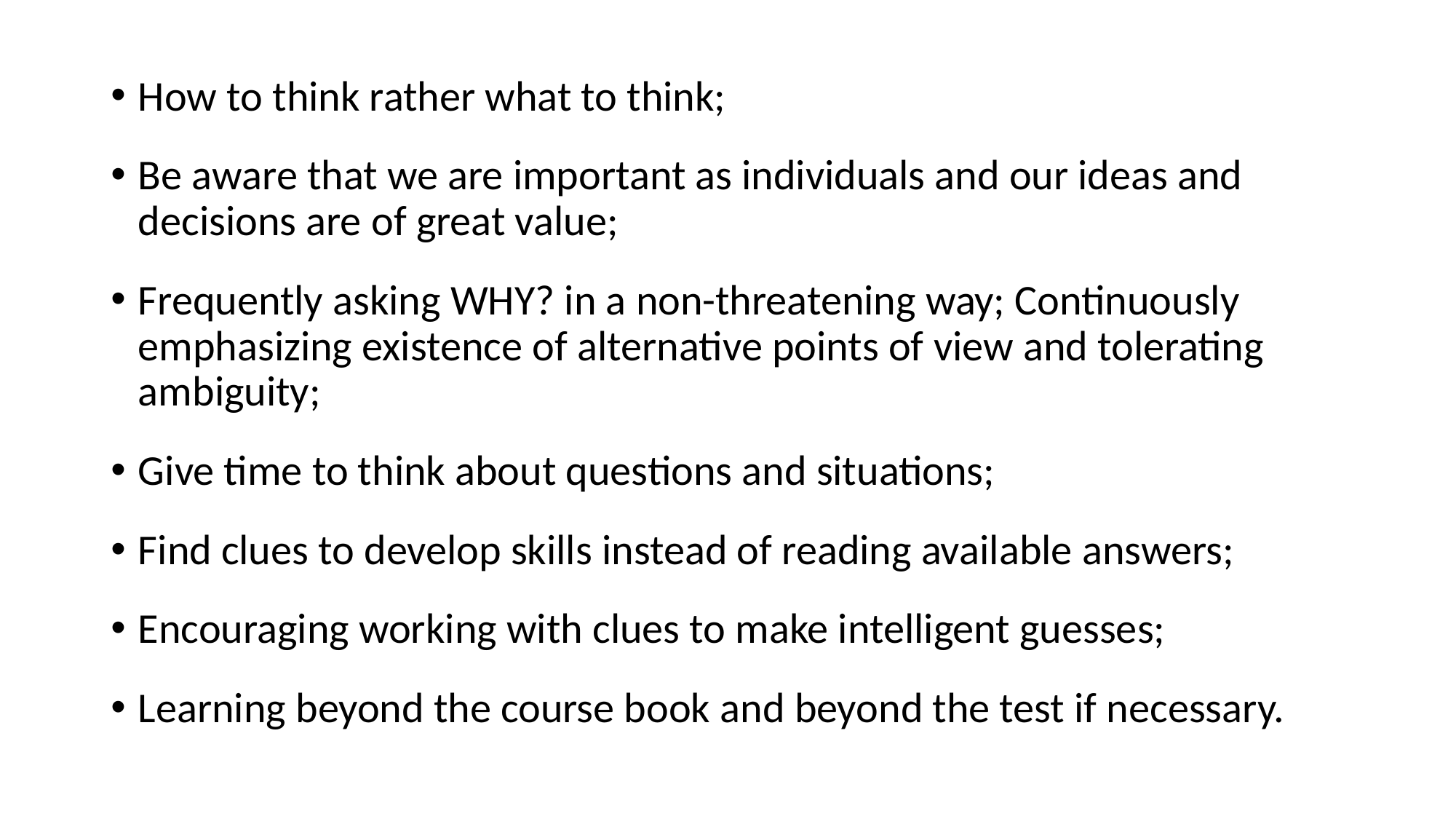

How to think rather what to think;
Be aware that we are important as individuals and our ideas and decisions are of great value;
Frequently asking WHY? in a non-threatening way; Continuously emphasizing existence of alternative points of view and tolerating ambiguity;
Give time to think about questions and situations;
Find clues to develop skills instead of reading available answers;
Encouraging working with clues to make intelligent guesses;
Learning beyond the course book and beyond the test if necessary.